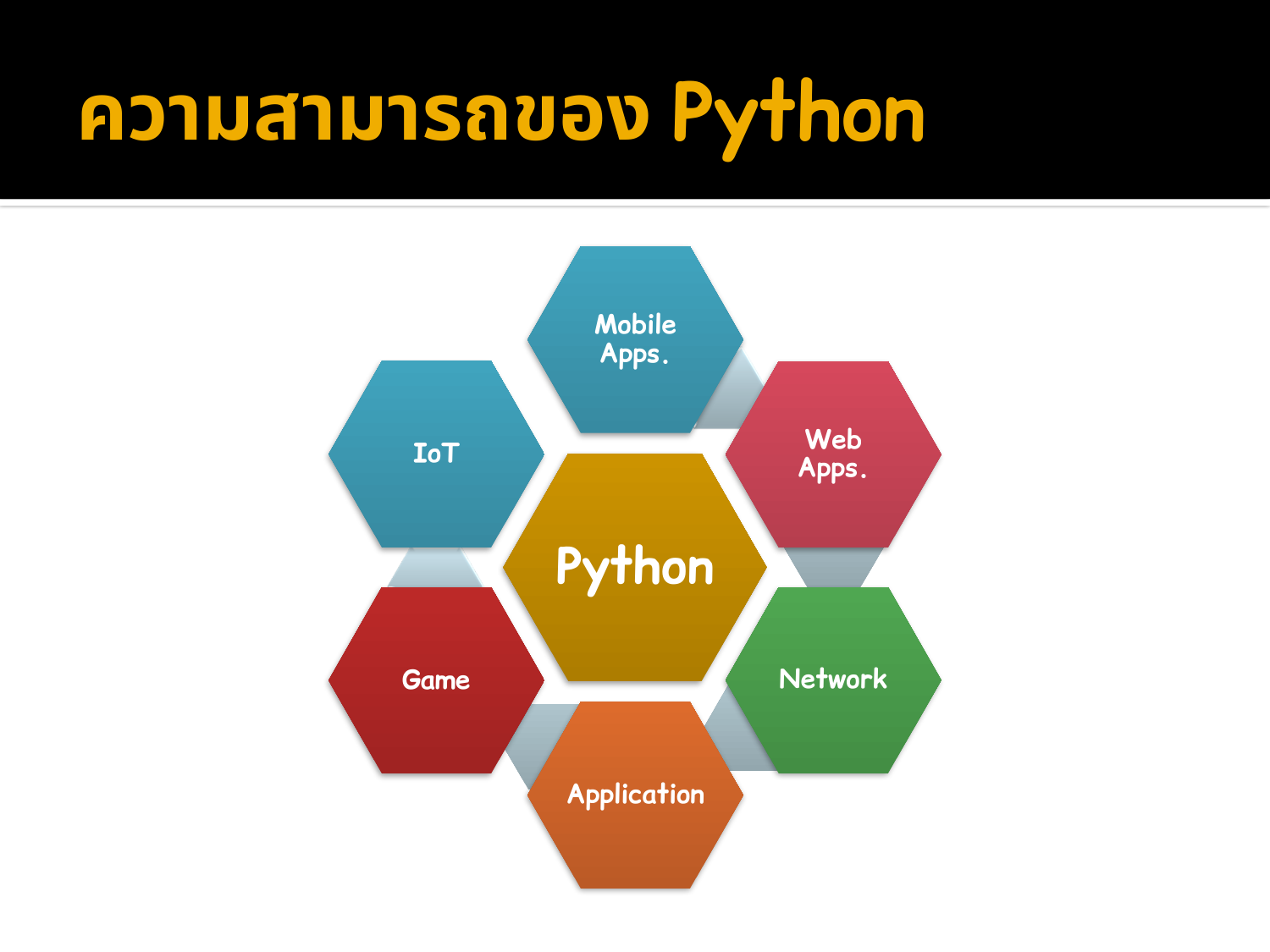

# ความสามารถของ Python
Python
Mobile Apps.
Web Apps.
Network
Application
Game
IoT